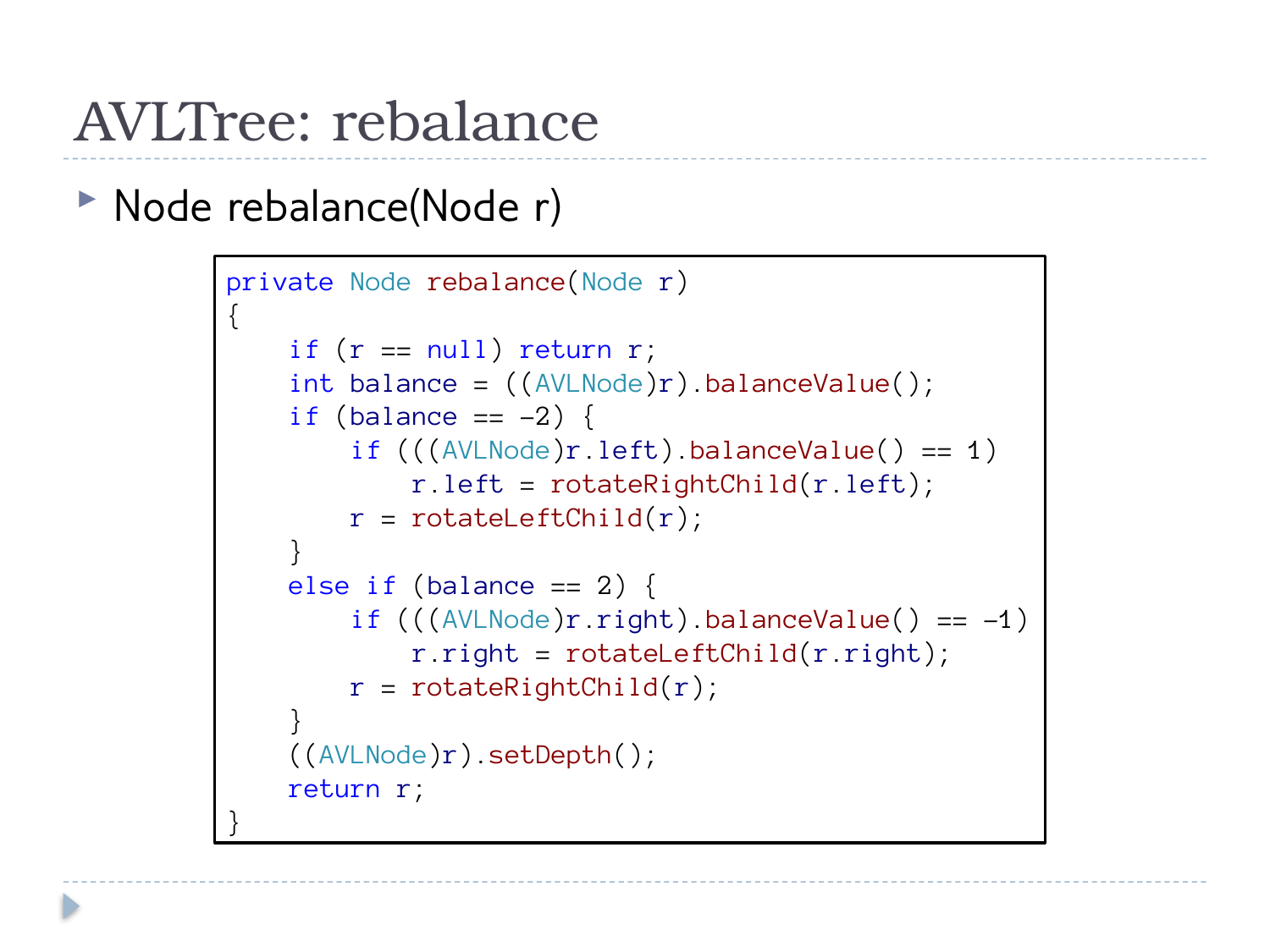

# AVLTree: rebalance
Node rebalance(Node r)
private Node rebalance(Node r)
{
    if (r == null) return r;
    int balance = ((AVLNode)r).balanceValue();
    if (balance == -2) {
        if (((AVLNode)r.left).balanceValue() == 1)
            r.left = rotateRightChild(r.left);
        r = rotateLeftChild(r);
    }
    else if (balance == 2) {
        if (((AVLNode)r.right).balanceValue() == -1)
            r.right = rotateLeftChild(r.right);
        r = rotateRightChild(r);
    }
    ((AVLNode)r).setDepth();
    return r;
}